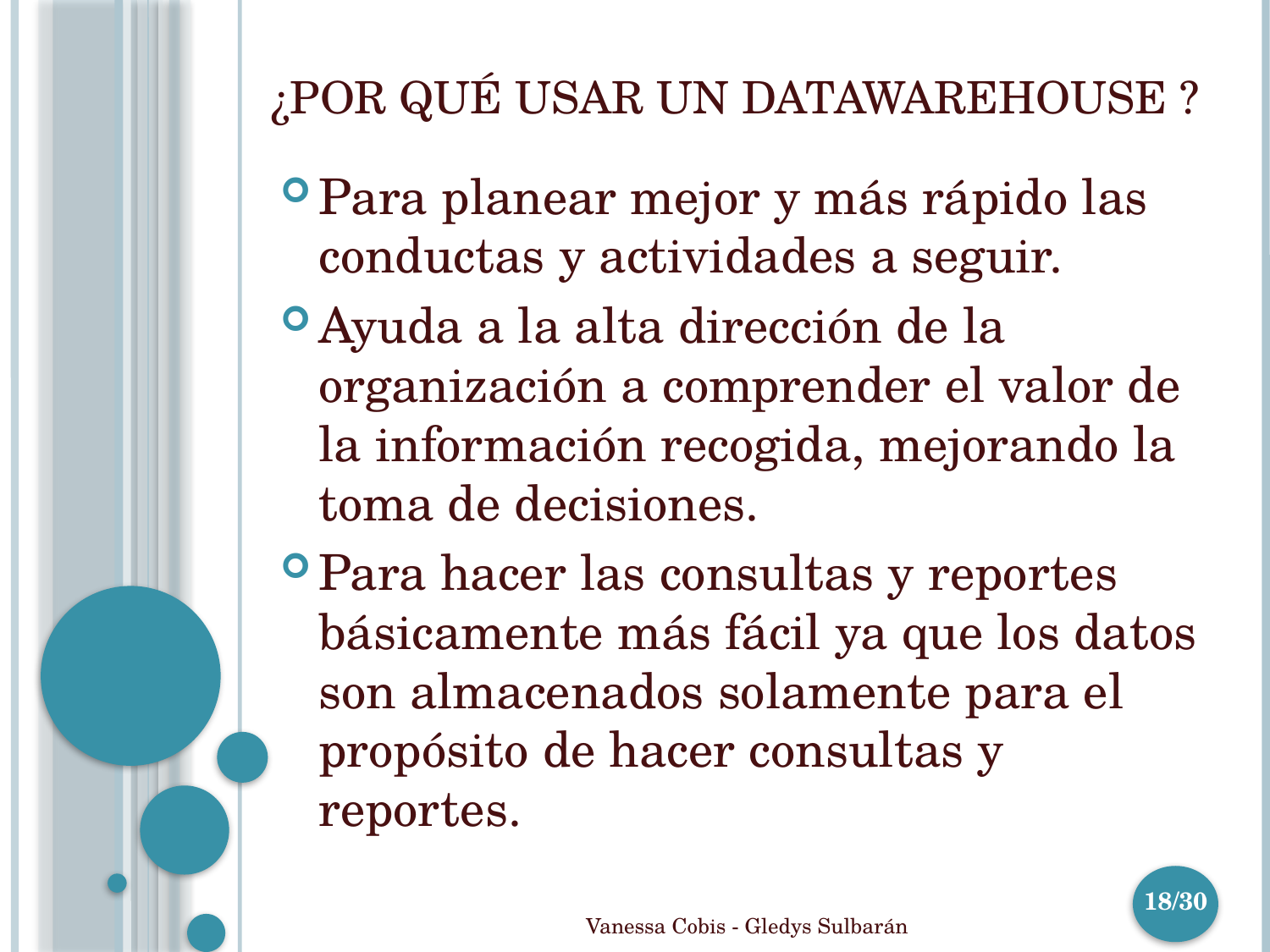

# ¿Por qué usar un Datawarehouse ?
Para planear mejor y más rápido las conductas y actividades a seguir.
Ayuda a la alta dirección de la organización a comprender el valor de la información recogida, mejorando la toma de decisiones.
Para hacer las consultas y reportes básicamente más fácil ya que los datos son almacenados solamente para el propósito de hacer consultas y reportes.

18/30
Vanessa Cobis - Gledys Sulbarán